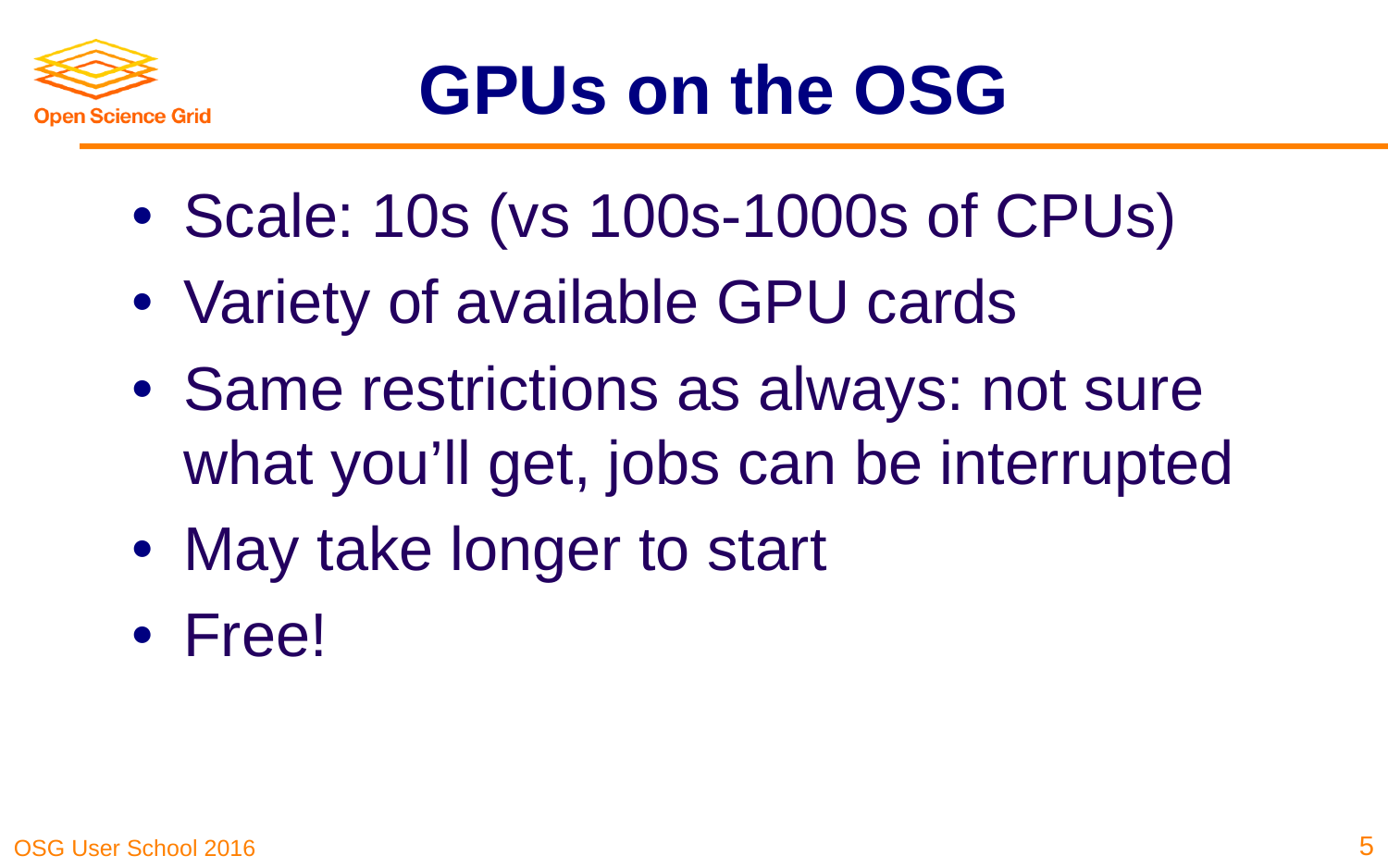

# GPUs on the OSG
Scale: 10s (vs 100s-1000s of CPUs)
Variety of available GPU cards
Same restrictions as always: not sure what you’ll get, jobs can be interrupted
May take longer to start
Free!
5